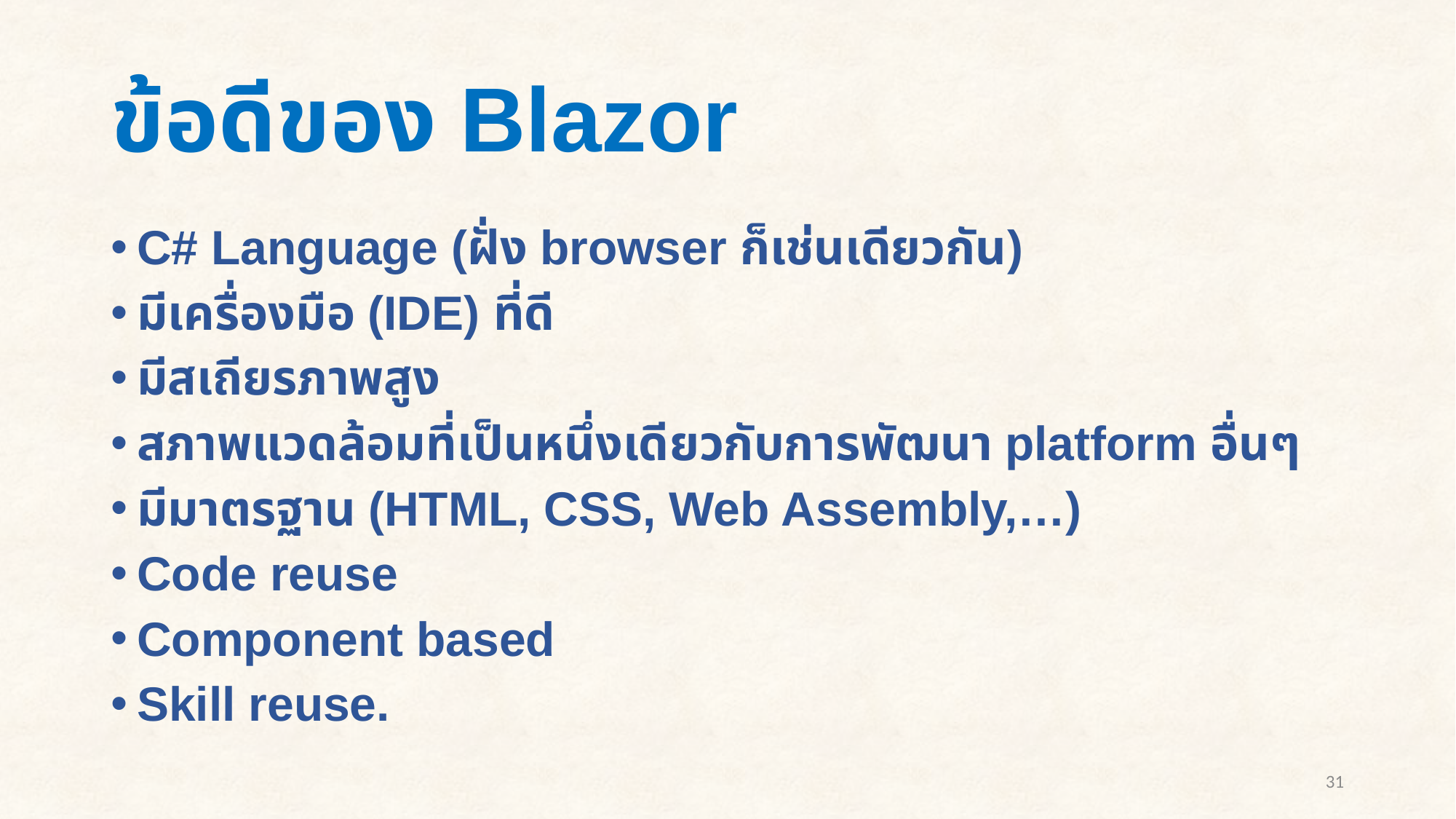

# ข้อดีของ Blazor
C# Language (ฝั่ง browser ก็เช่นเดียวกัน)
มีเครื่องมือ (IDE) ที่ดี
มีสเถียรภาพสูง
สภาพแวดล้อมที่เป็นหนึ่งเดียวกับการพัฒนา platform อื่นๆ
มีมาตรฐาน (HTML, CSS, Web Assembly,…)
Code reuse
Component based
Skill reuse.

31